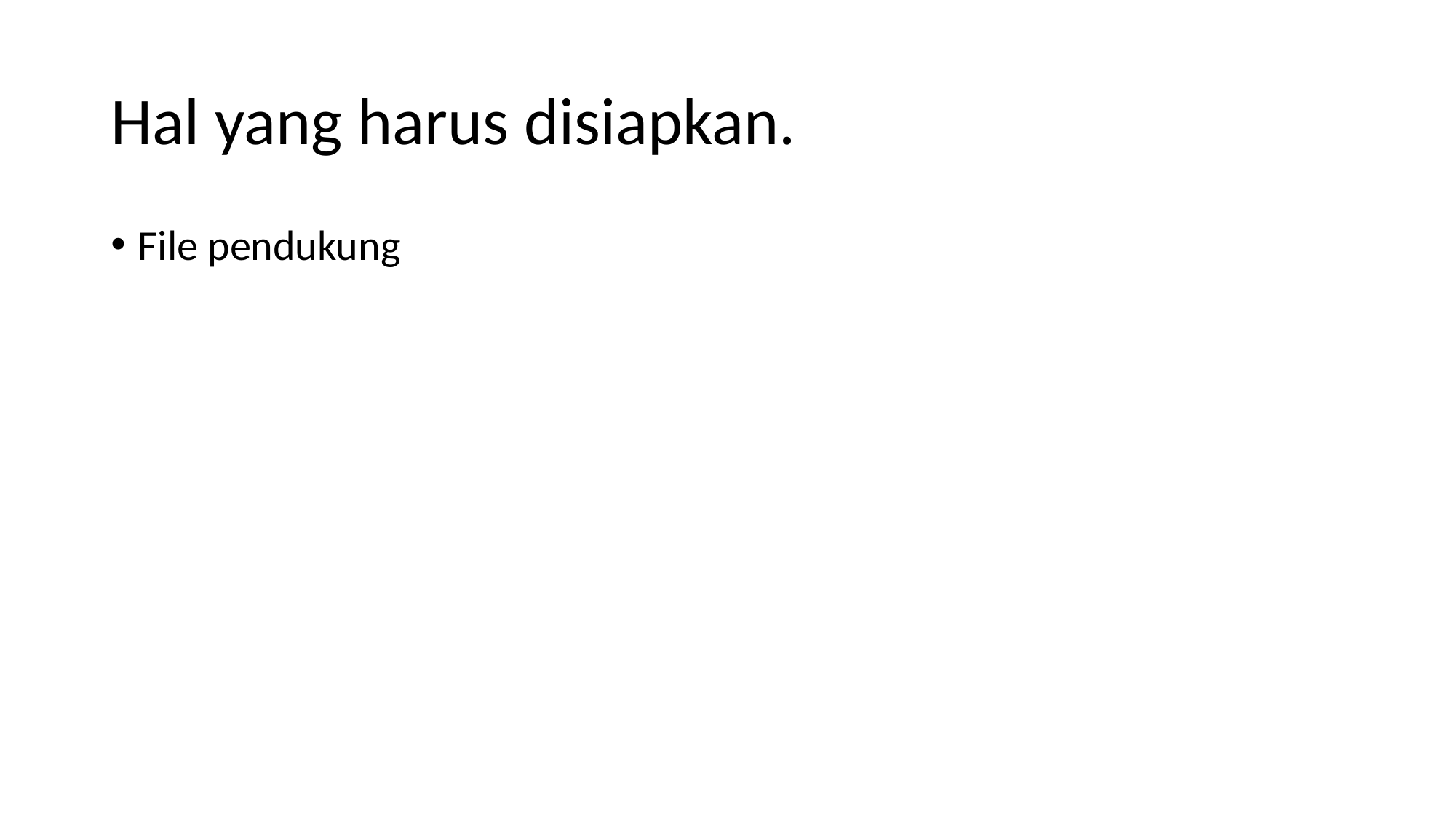

# Hal yang harus disiapkan.
File pendukung